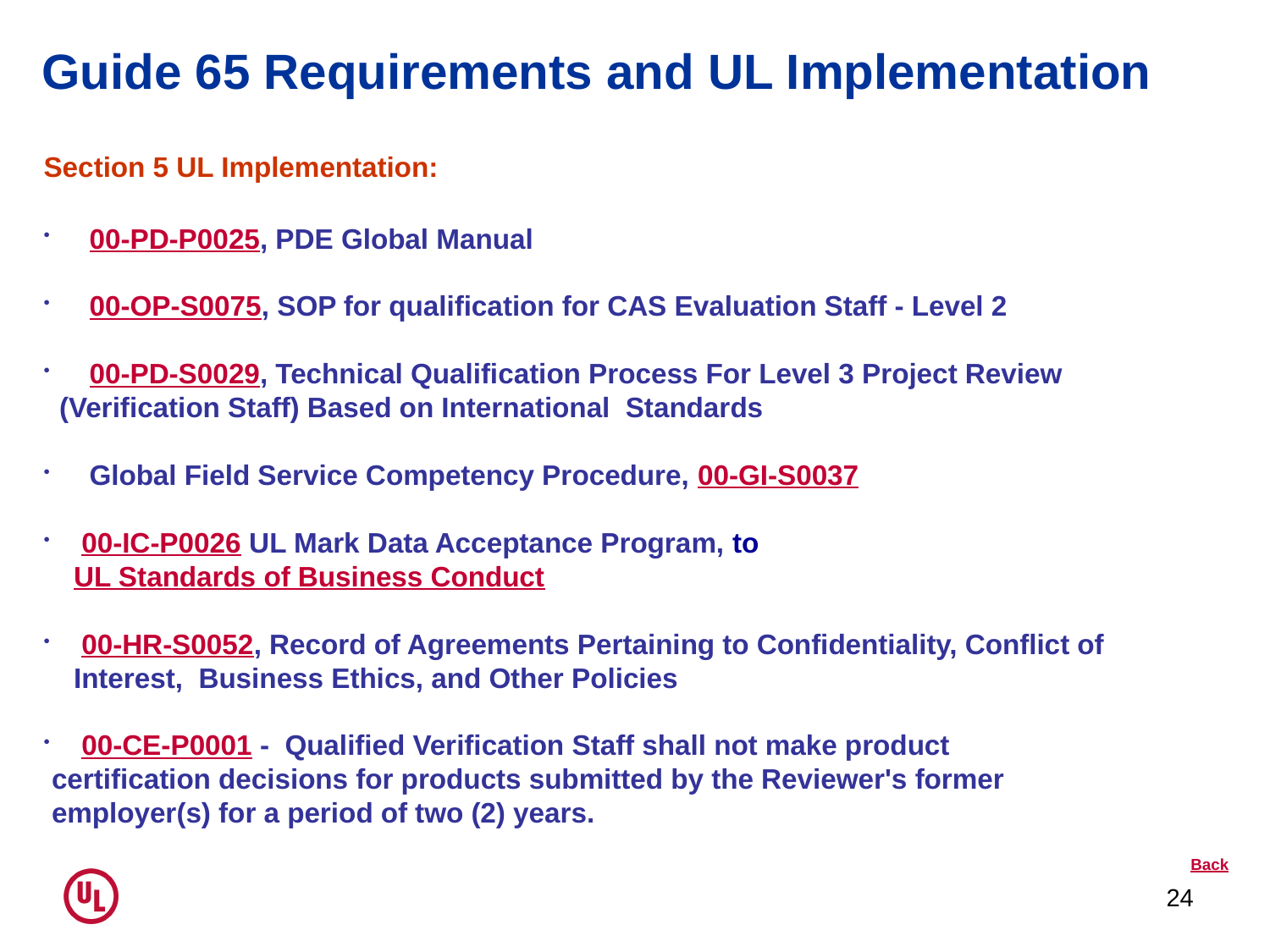

Guide 65 Requirements and UL Implementation

Section 5 UL Implementation:

  00-PD-P0025, PDE Global Manual
  00-OP-S0075, SOP for qualification for CAS Evaluation Staff - Level 2

  00-PD-S0029, Technical Qualification Process For Level 3 Project Review
  (Verification Staff) Based on International  Standards

  Global Field Service Competency Procedure, 00-GI-S0037

 00-IC-P0026 UL Mark Data Acceptance Program, to UL Standards of Business Conduct

 00-HR-S0052, Record of Agreements Pertaining to Confidentiality, Conflict of Interest,  Business Ethics, and Other Policies

 00-CE-P0001 -  Qualified Verification Staff shall not make product
 certification decisions for products submitted by the Reviewer's former
 employer(s) for a period of two (2) years.

Back
24